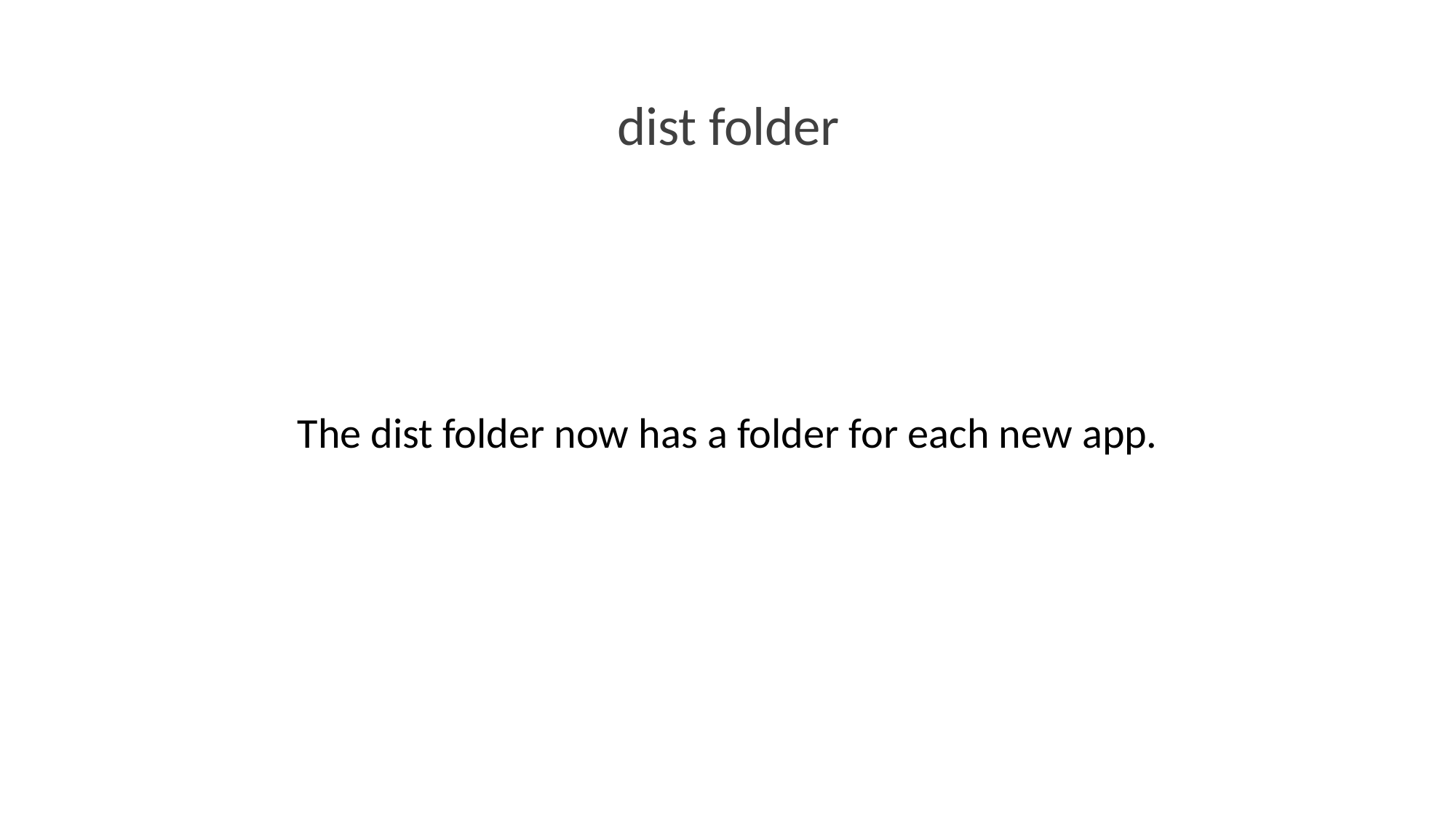

# dist folder

The dist folder now has a folder for each new app.
13